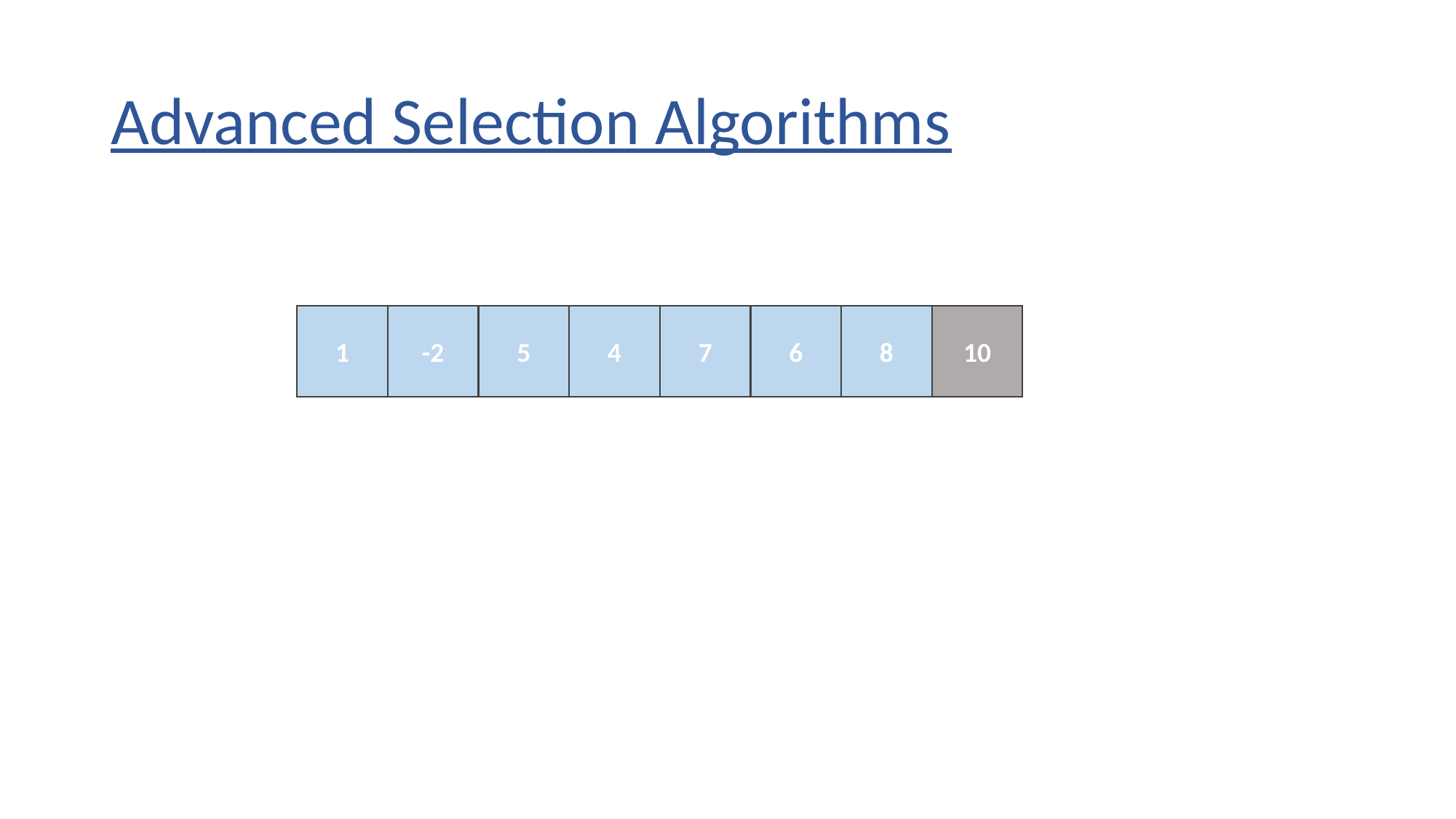

# Advanced Selection Algorithms
1
-2
5
4
7
6
8
10